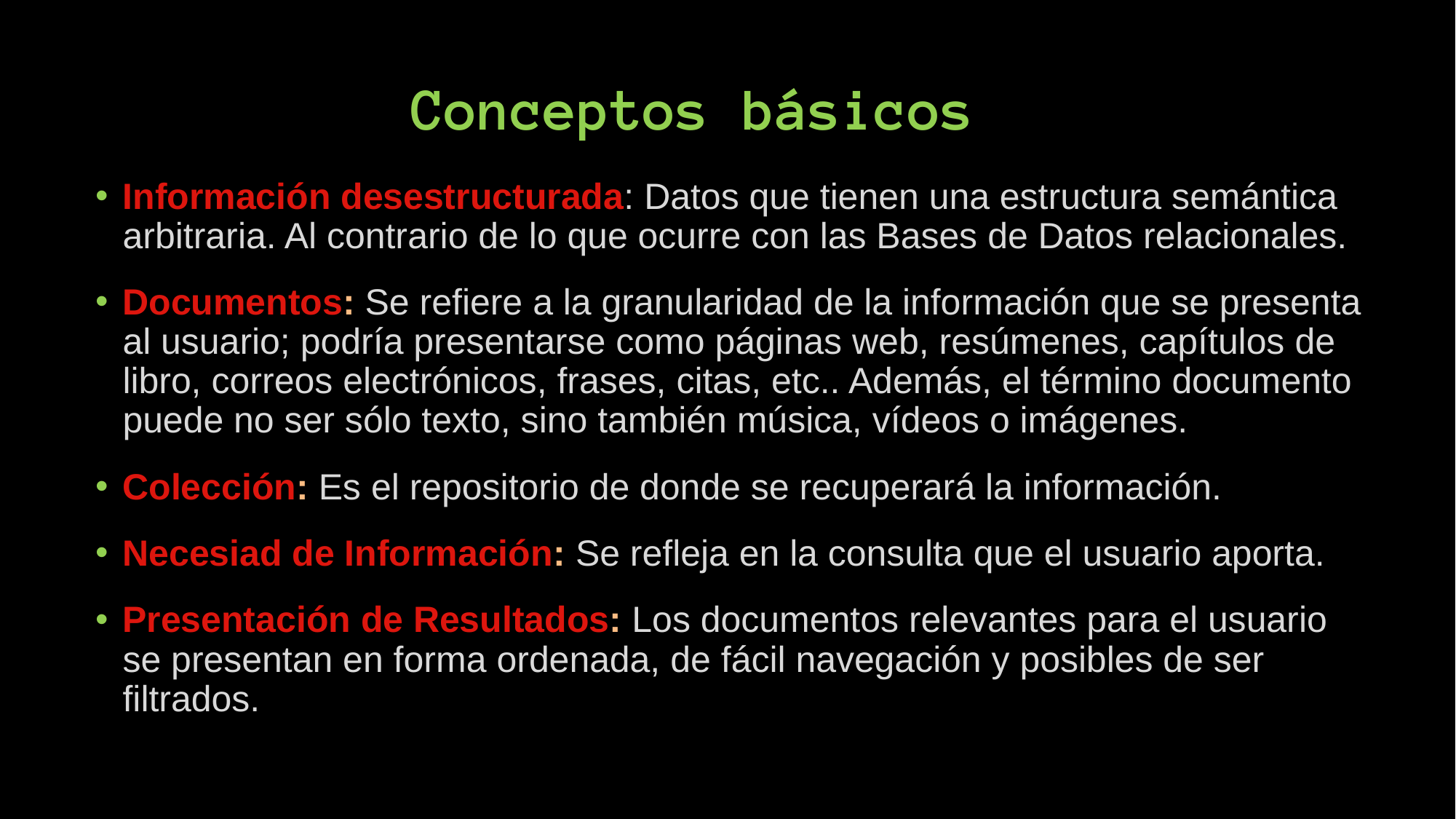

# Conceptos básicos
Información desestructurada: Datos que tienen una estructura semántica arbitraria. Al contrario de lo que ocurre con las Bases de Datos relacionales.
Documentos: Se refiere a la granularidad de la información que se presenta al usuario; podría presentarse como páginas web, resúmenes, capítulos de libro, correos electrónicos, frases, citas, etc.. Además, el término documento puede no ser sólo texto, sino también música, vídeos o imágenes.
Colección: Es el repositorio de donde se recuperará la información.
Necesiad de Información: Se refleja en la consulta que el usuario aporta.
Presentación de Resultados: Los documentos relevantes para el usuario se presentan en forma ordenada, de fácil navegación y posibles de ser filtrados.